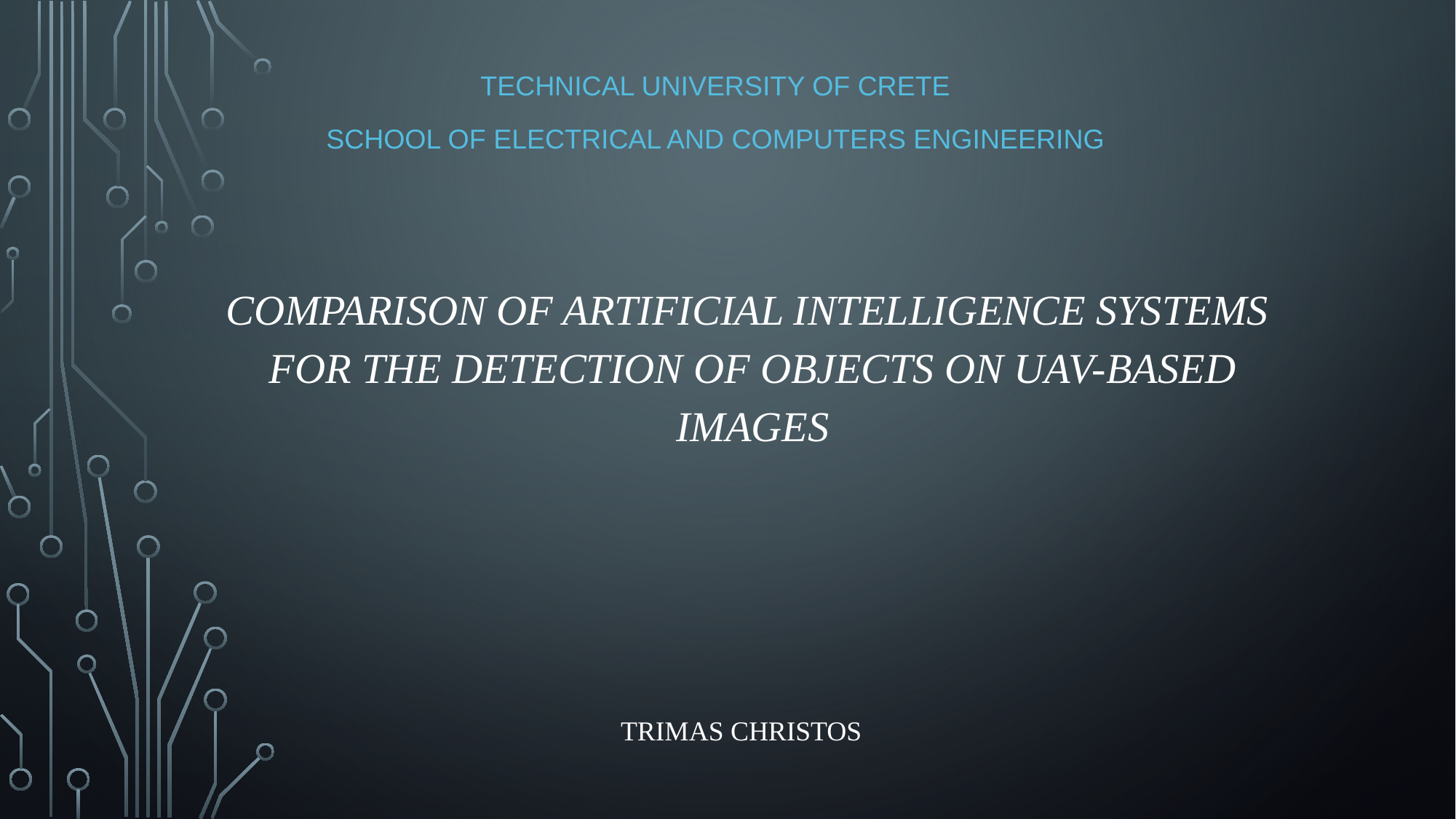

Technical UNIVERSITY OF CRETE
SCHOOL OF ELECTRICAL AND COMPUTERS ENGINEERING
# Comparison of Artificial Intelligence systems for the detection of objects on UAV-based images
Trimas christos